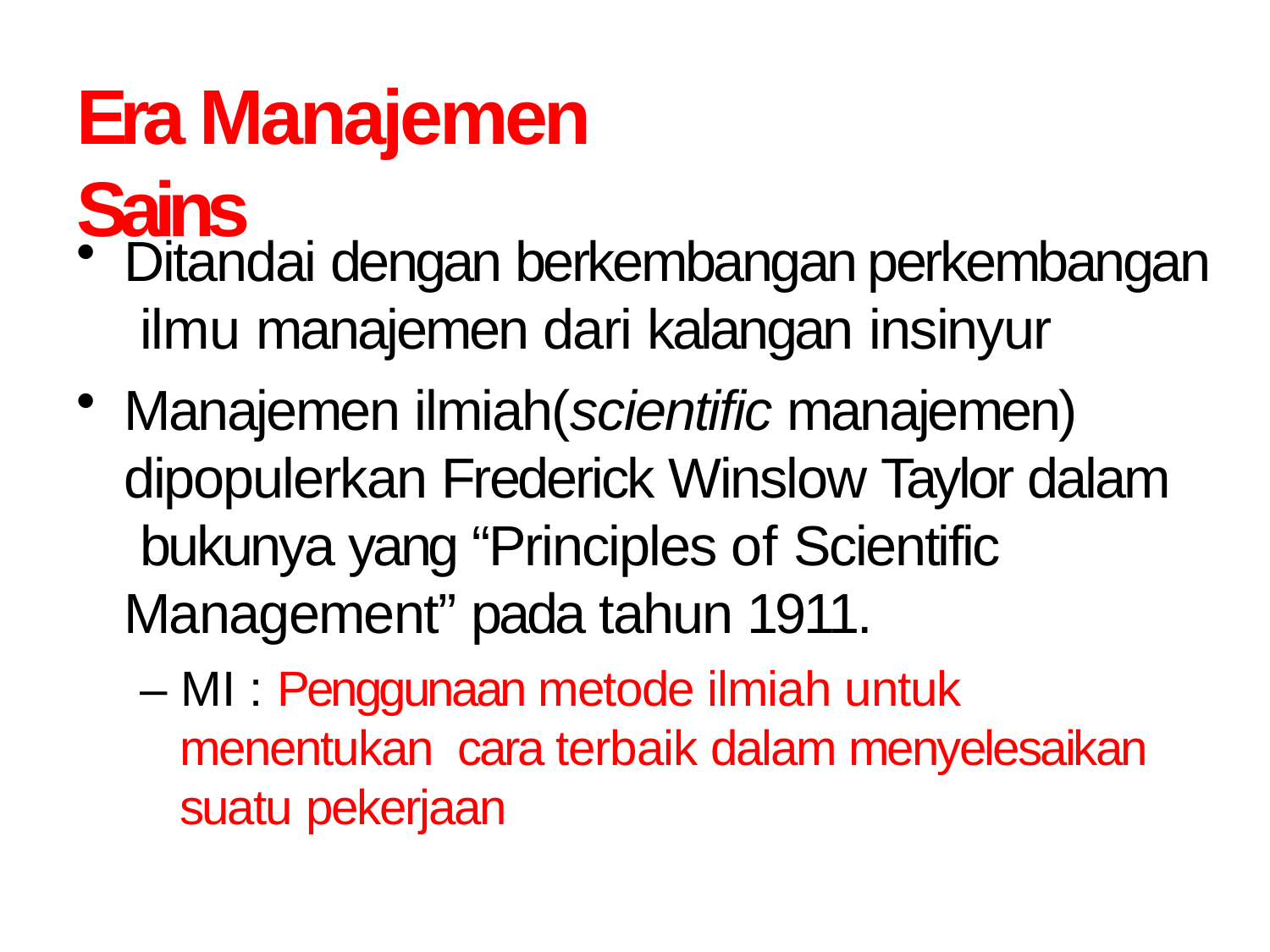

# Era Manajemen Sains
Ditandai dengan berkembangan perkembangan  ilmu manajemen dari kalangan insinyur
Manajemen ilmiah(scientific manajemen)  dipopulerkan Frederick Winslow Taylor dalam  bukunya yang “Principles of Scientific
Management” pada tahun 1911.
– MI : Penggunaan metode ilmiah untuk menentukan  cara terbaik dalam menyelesaikan suatu pekerjaan